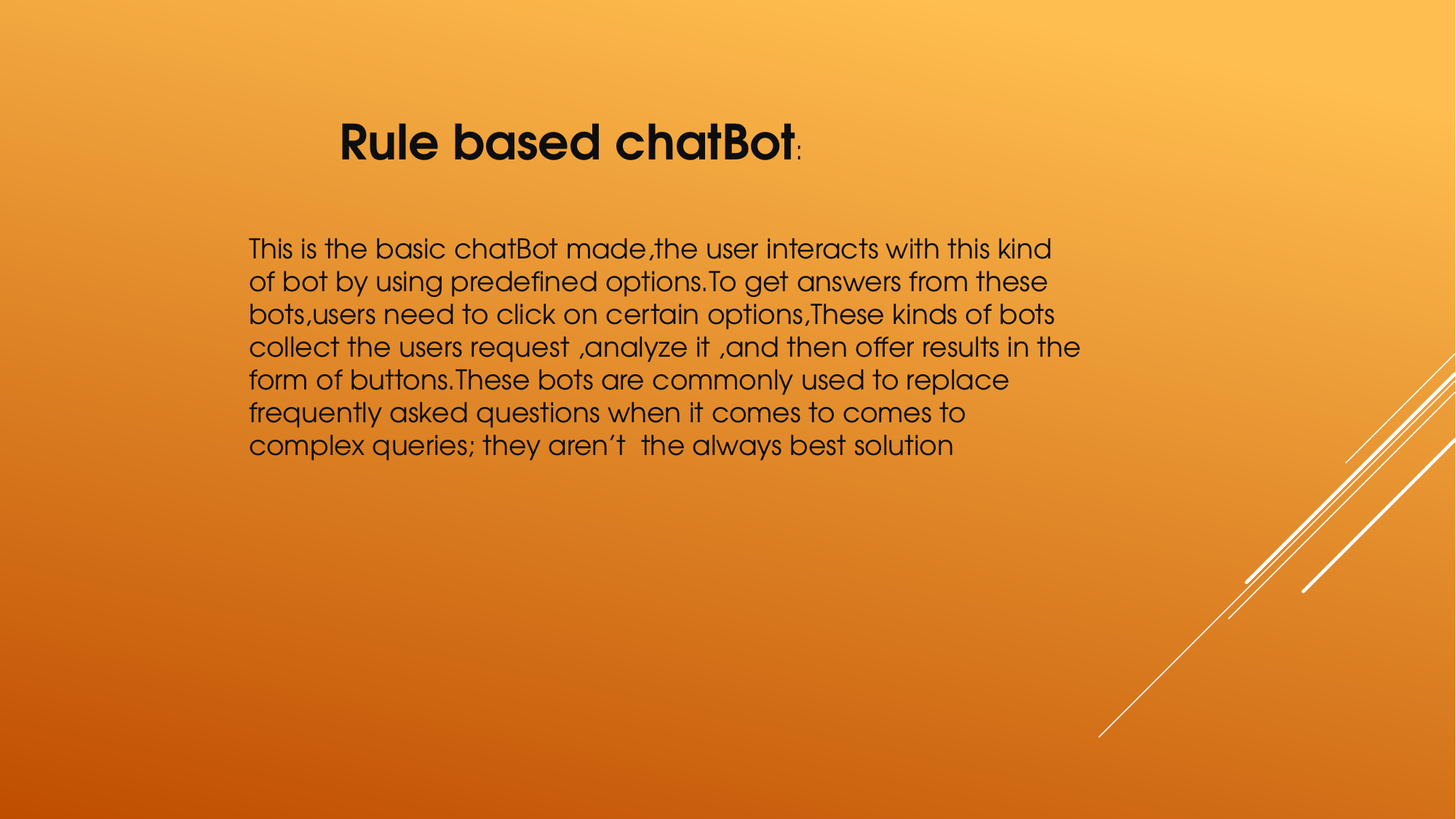

Rule based chatBot:

This is the basic chatBot made,the user interacts with this kind of bot by using predefined options.To get answers from these bots,users need to click on certain options,These kinds of bots collect the users request ,analyze it ,and then offer results in the form of buttons.These bots are commonly used to replace frequently asked questions when it comes to comes to complex queries; they aren’t  the always best solution